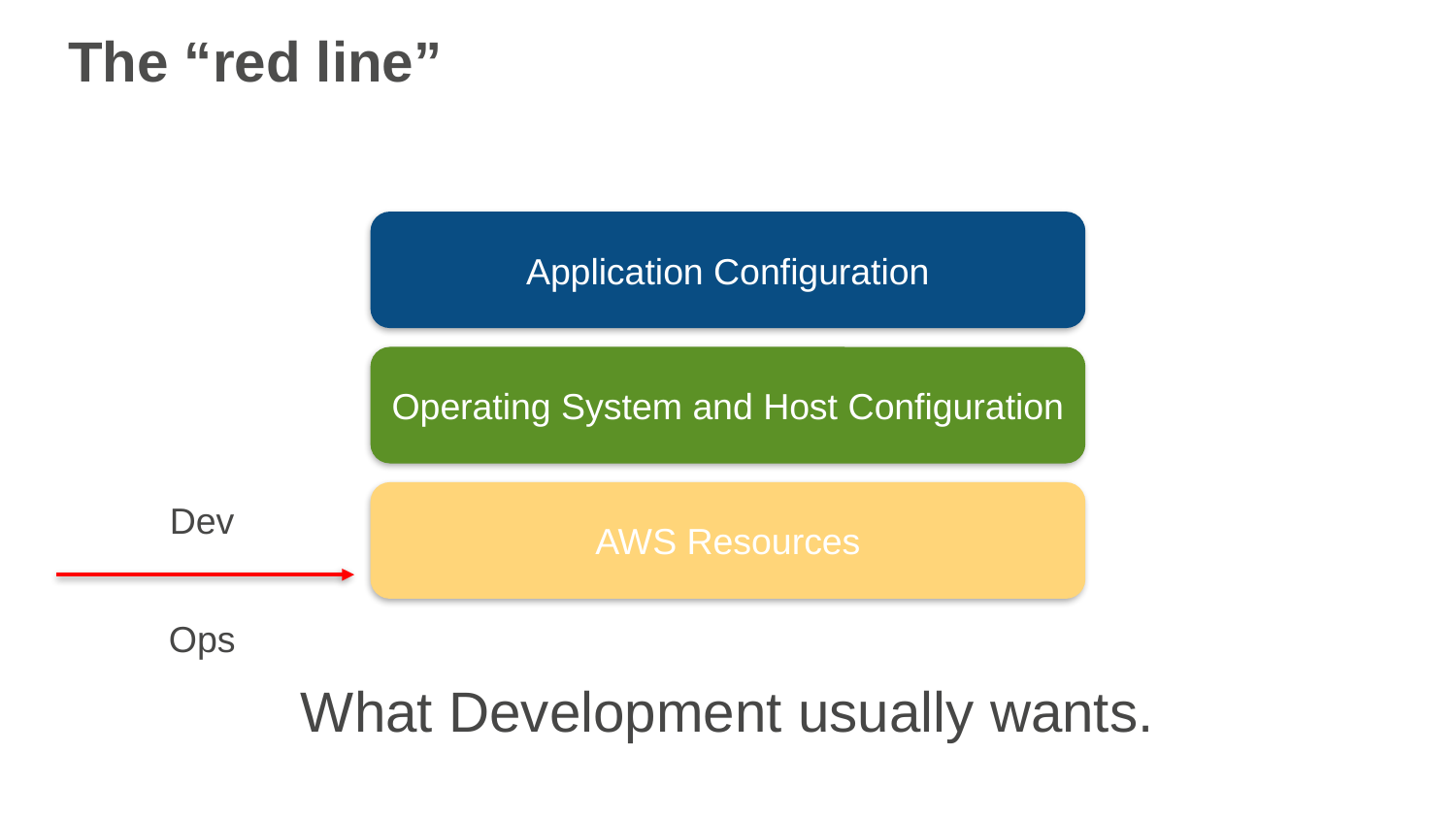

# The “red line”
Application Configuration
Operating System and Host Configuration
AWS Resources
Dev
Ops
What Development usually wants.